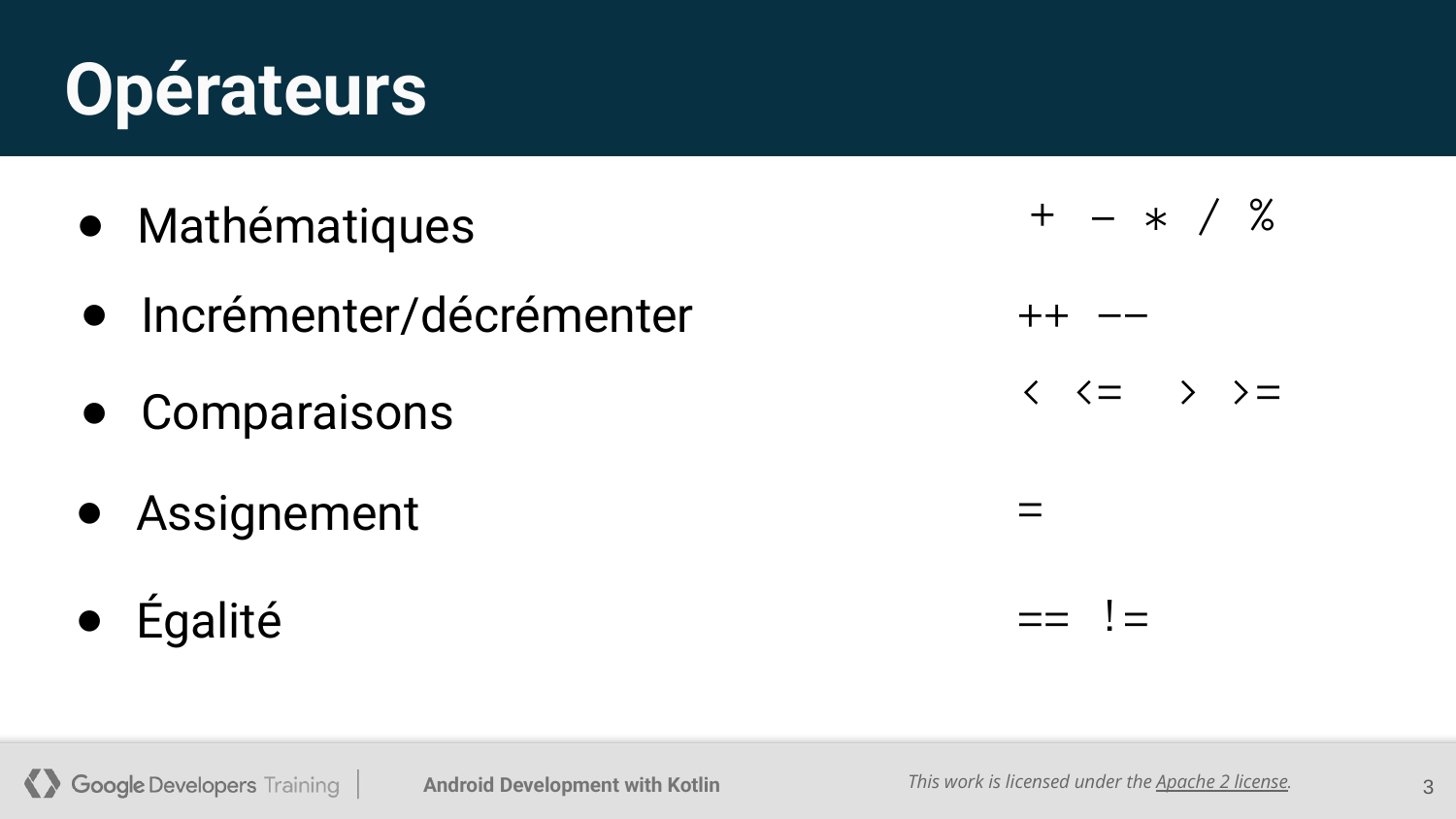

# Opérateurs
- * / %
Mathématiques
++ --
Incrémenter/décrémenter
< <=  > >=
Comparaisons
=
Assignement
== !=
Égalité
3